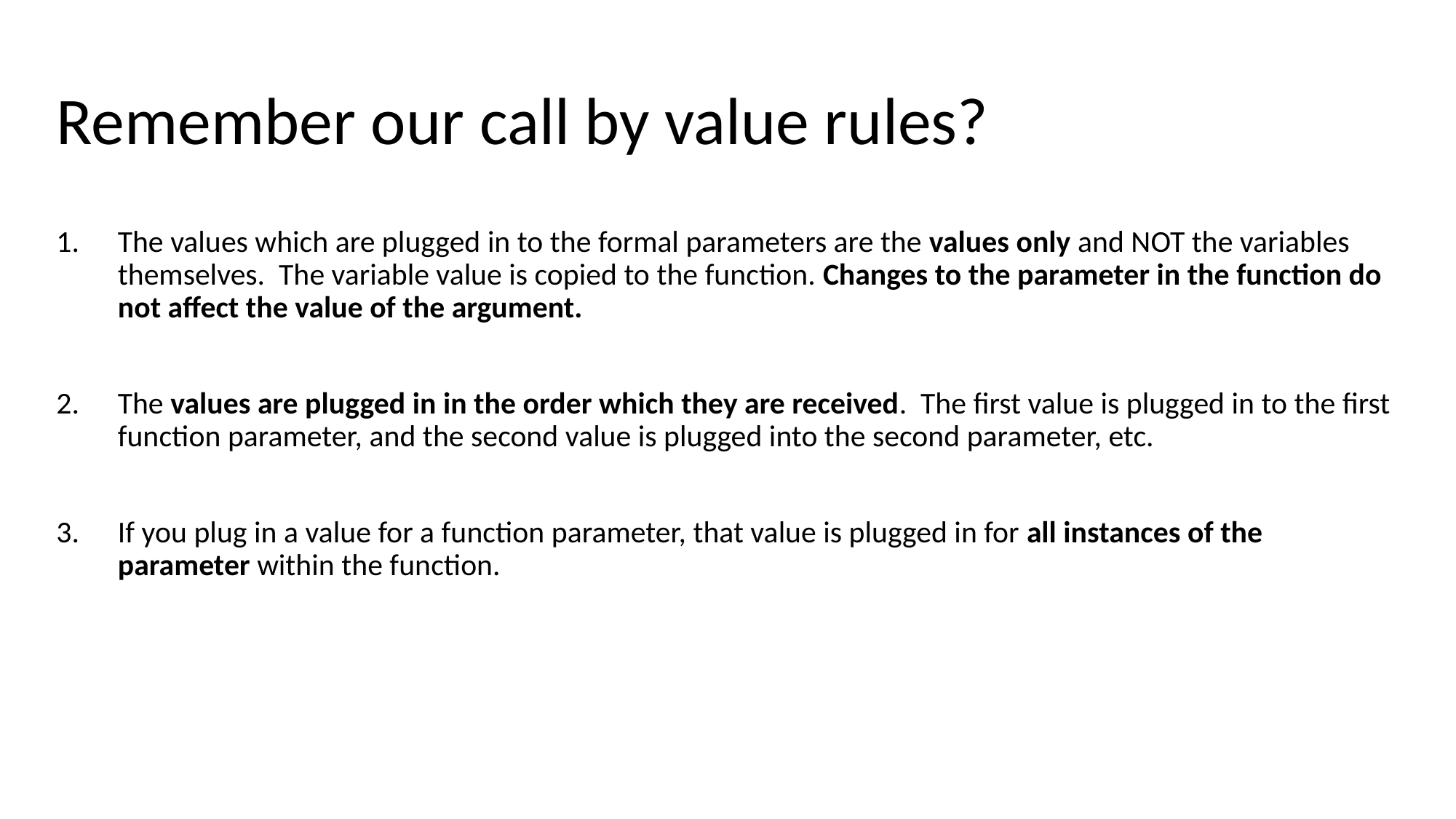

# Remember our call by value rules?
The values which are plugged in to the formal parameters are the values only and NOT the variables themselves.  The variable value is copied to the function. Changes to the parameter in the function do not affect the value of the argument.

The values are plugged in in the order which they are received.  The first value is plugged in to the first function parameter, and the second value is plugged into the second parameter, etc.

If you plug in a value for a function parameter, that value is plugged in for all instances of the parameter within the function.